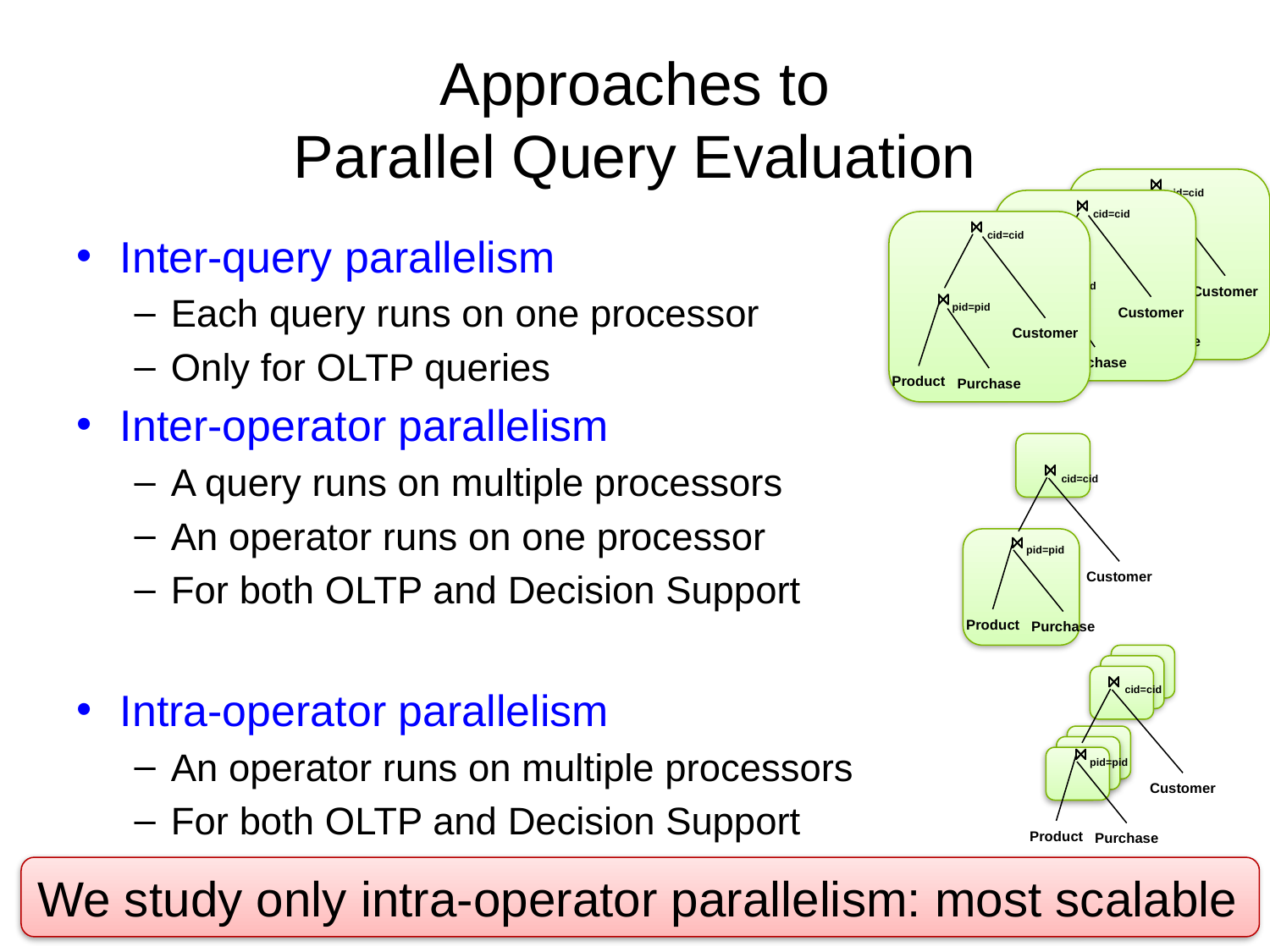

# Approaches to Parallel Query Evaluation

cid=cid
pid=pid

Customer
Product
Purchase

cid=cid
pid=pid

Customer
Product
Purchase

cid=cid
pid=pid

Customer
Product
Purchase
Inter-query parallelism
Each query runs on one processor
Only for OLTP queries
Inter-operator parallelism
A query runs on multiple processors
An operator runs on one processor
For both OLTP and Decision Support

Intra-operator parallelism
An operator runs on multiple processors
For both OLTP and Decision Support

cid=cid
pid=pid

Customer
Product
Purchase

cid=cid
pid=pid

Customer
Product
Purchase

We study only intra-operator parallelism: most scalable
CSE 344 -- Winter 2012
18